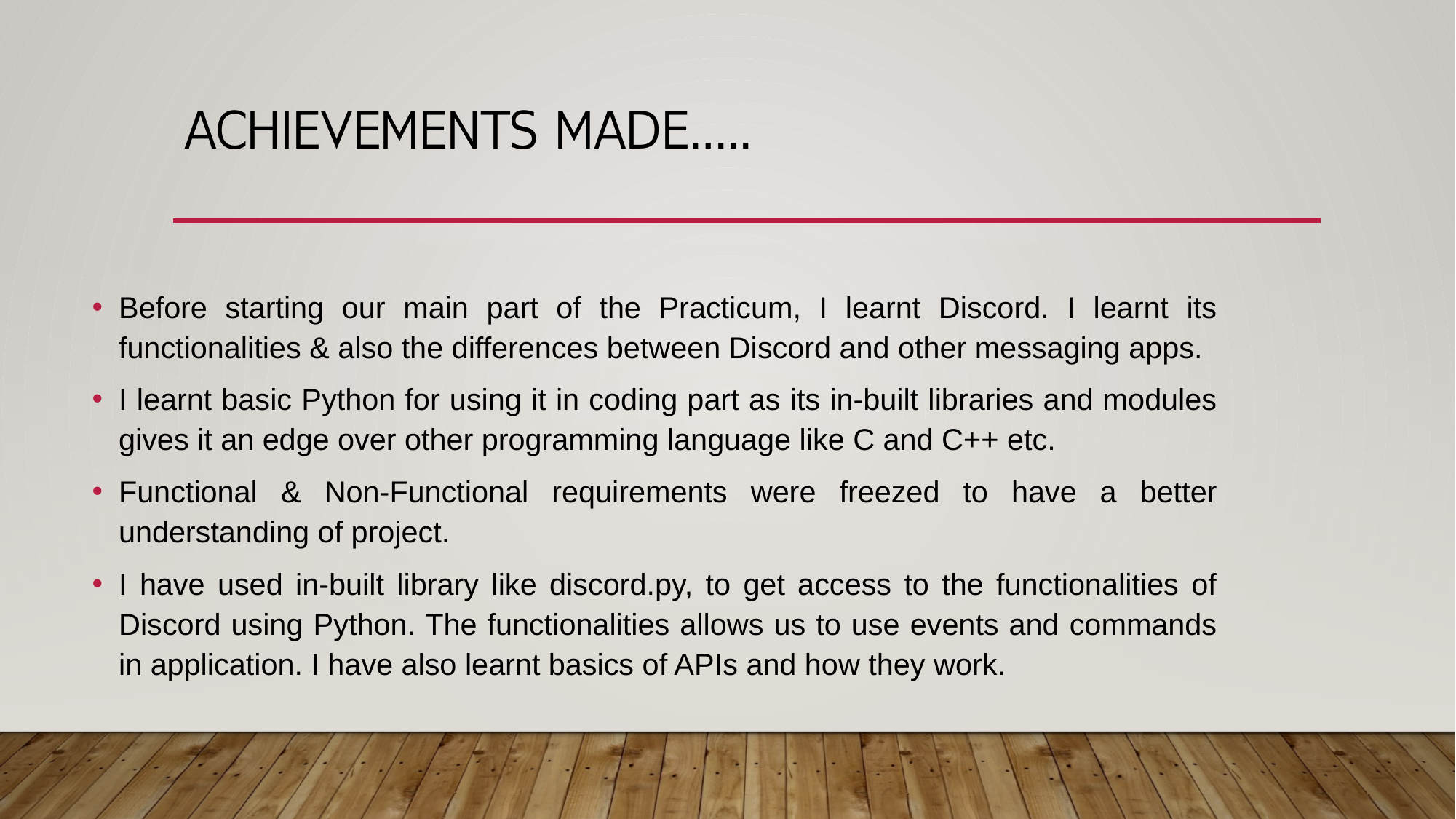

# Achievements made…..
Before starting our main part of the Practicum, I learnt Discord. I learnt its functionalities & also the differences between Discord and other messaging apps.
I learnt basic Python for using it in coding part as its in-built libraries and modules gives it an edge over other programming language like C and C++ etc.
Functional & Non-Functional requirements were freezed to have a better understanding of project.
I have used in-built library like discord.py, to get access to the functionalities of Discord using Python. The functionalities allows us to use events and commands in application. I have also learnt basics of APIs and how they work.